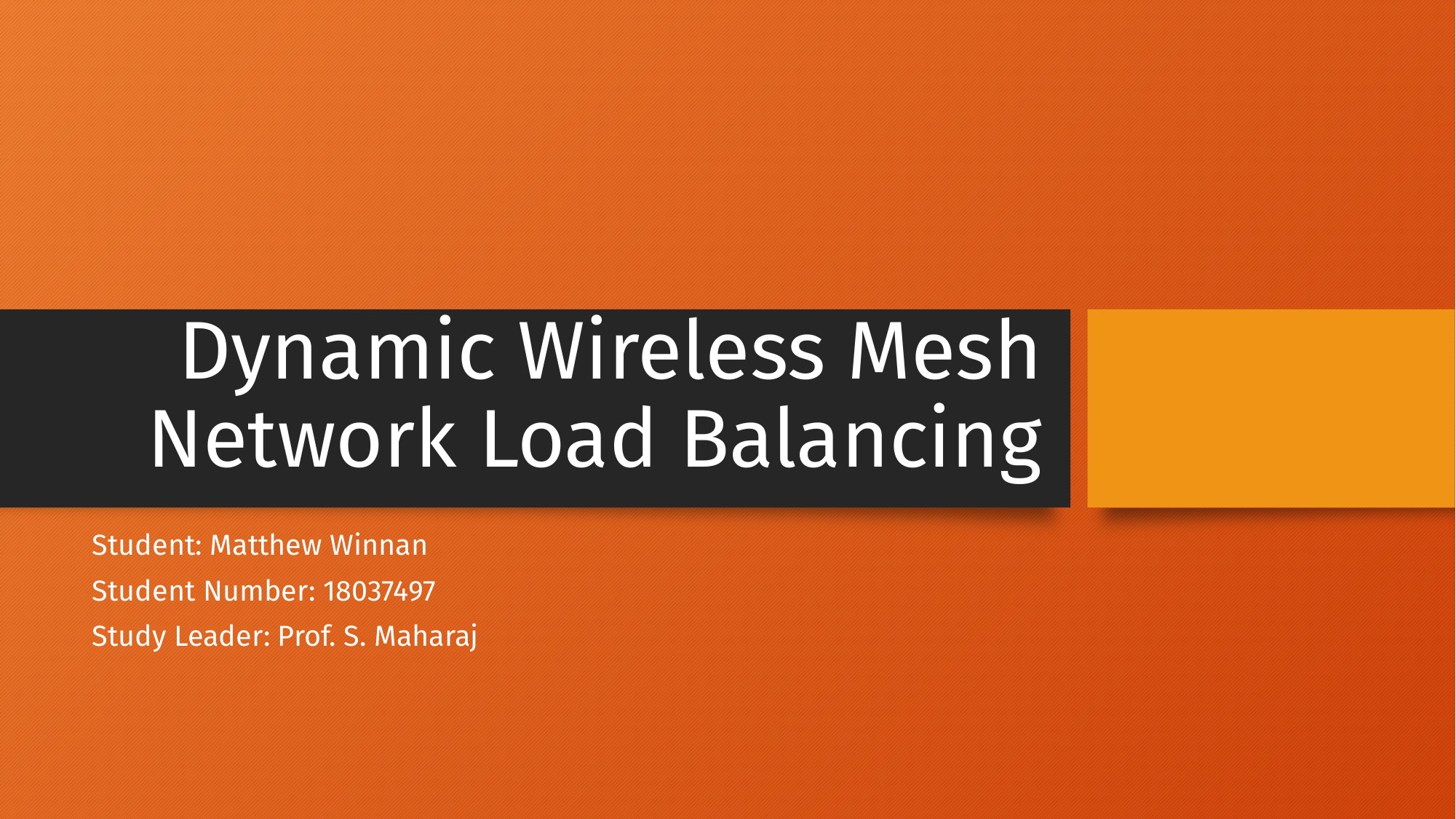

# Dynamic Wireless Mesh Network Load Balancing
Student: Matthew Winnan
Student Number: 18037497
Study Leader: Prof. S. Maharaj